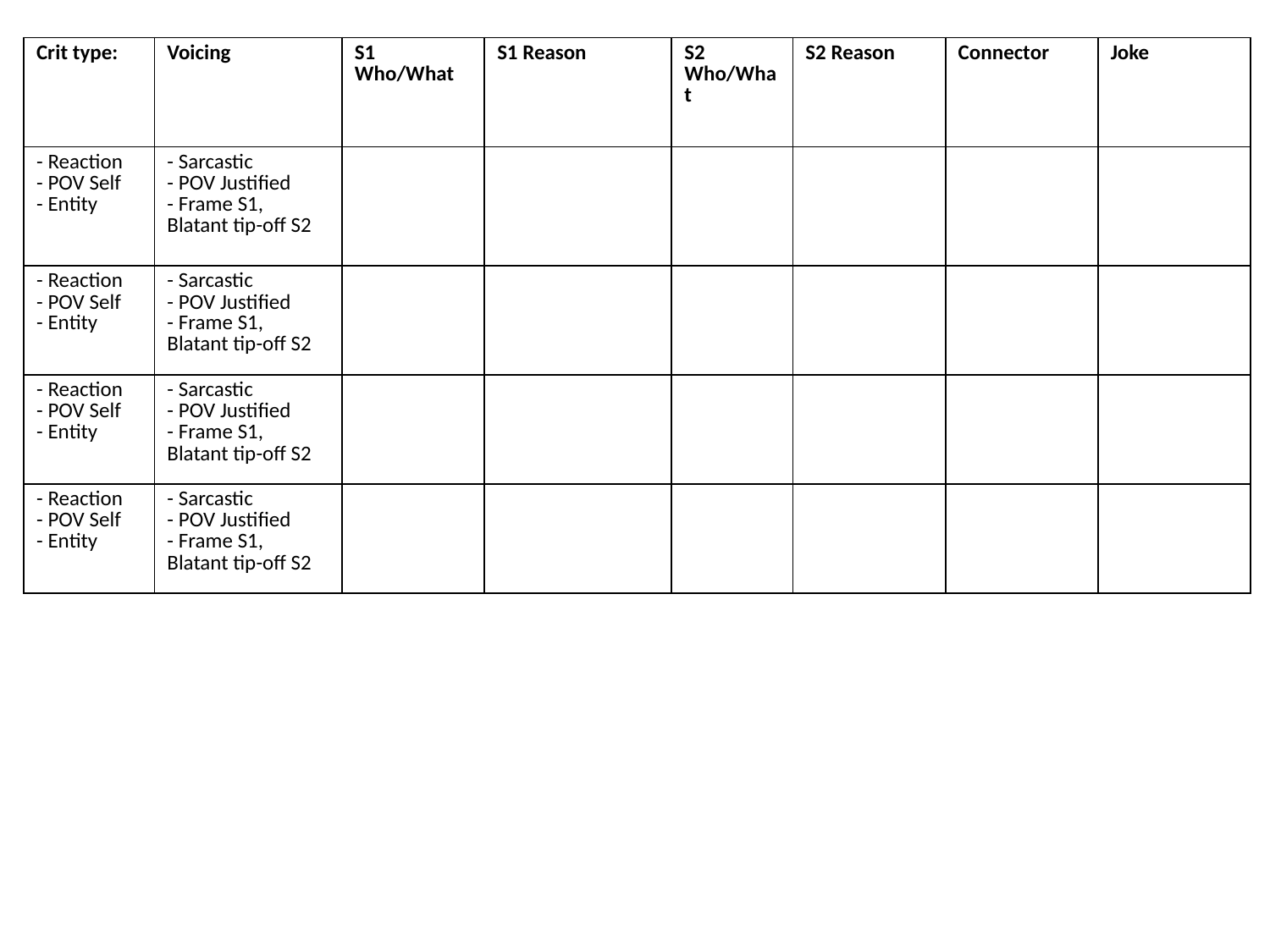

| Crit type: | Voicing | S1 Who/What | S1 Reason | S2 Who/What | S2 Reason | Connector | Joke |
| --- | --- | --- | --- | --- | --- | --- | --- |
| - Reaction - POV Self - Entity | - Sarcastic - POV Justified - Frame S1, Blatant tip-off S2 |  |  |  |  |  |  |
| - Reaction - POV Self - Entity | - Sarcastic - POV Justified - Frame S1, Blatant tip-off S2 |  |  |  |  |  |  |
| - Reaction - POV Self - Entity | - Sarcastic - POV Justified - Frame S1, Blatant tip-off S2 |  |  |  |  |  |  |
| - Reaction - POV Self - Entity | - Sarcastic - POV Justified - Frame S1, Blatant tip-off S2 |  |  |  |  |  |  |